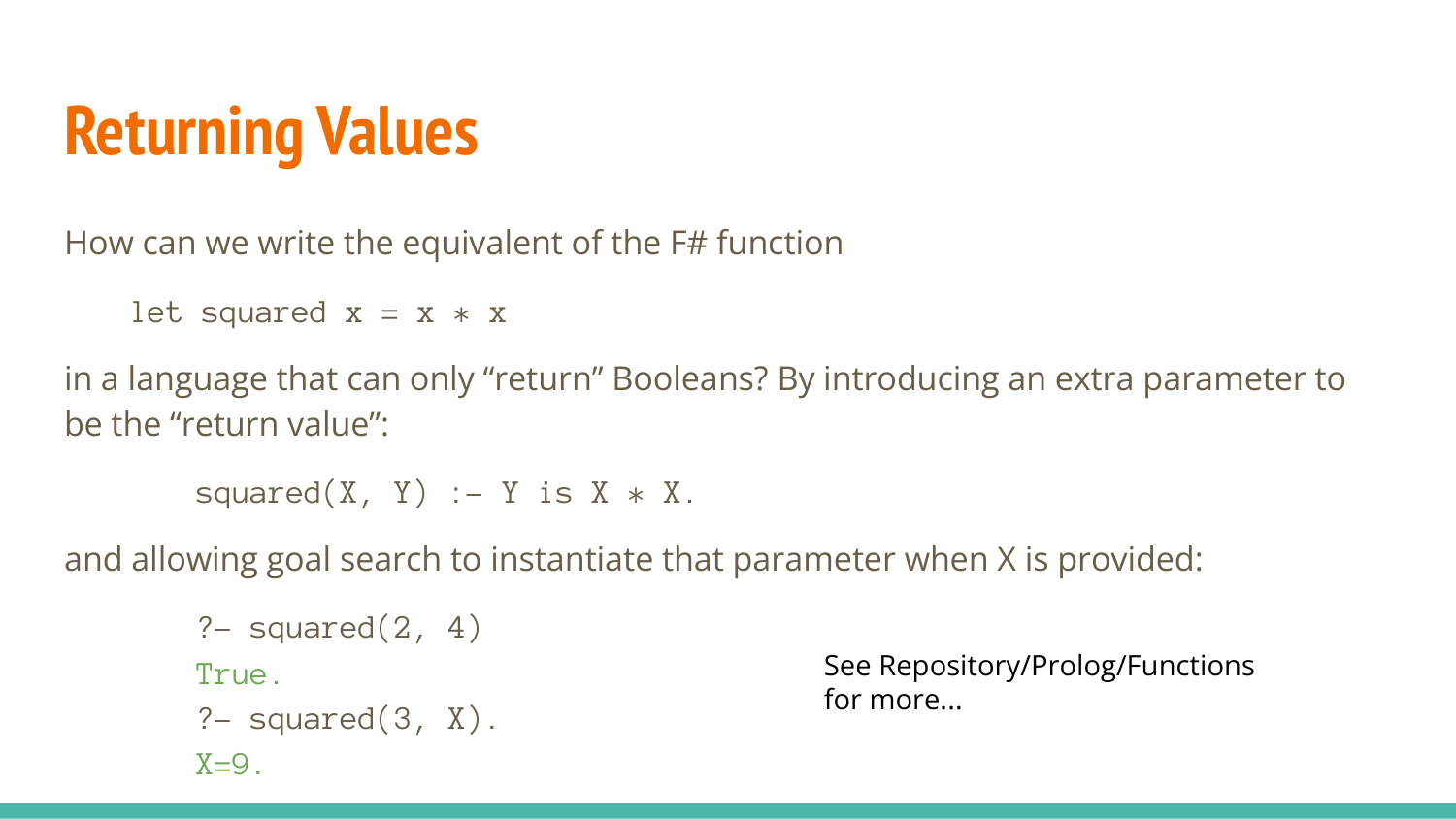

# Returning Values
How can we write the equivalent of the F# function
let squared x = x * x
in a language that can only “return” Booleans? By introducing an extra parameter to be the “return value”:
	squared(X, Y) :- Y is X * X.
and allowing goal search to instantiate that parameter when X is provided:
	?- squared(2, 4)
	True.
	?- squared(3, X).
	X=9.
See Repository/Prolog/Functions for more...